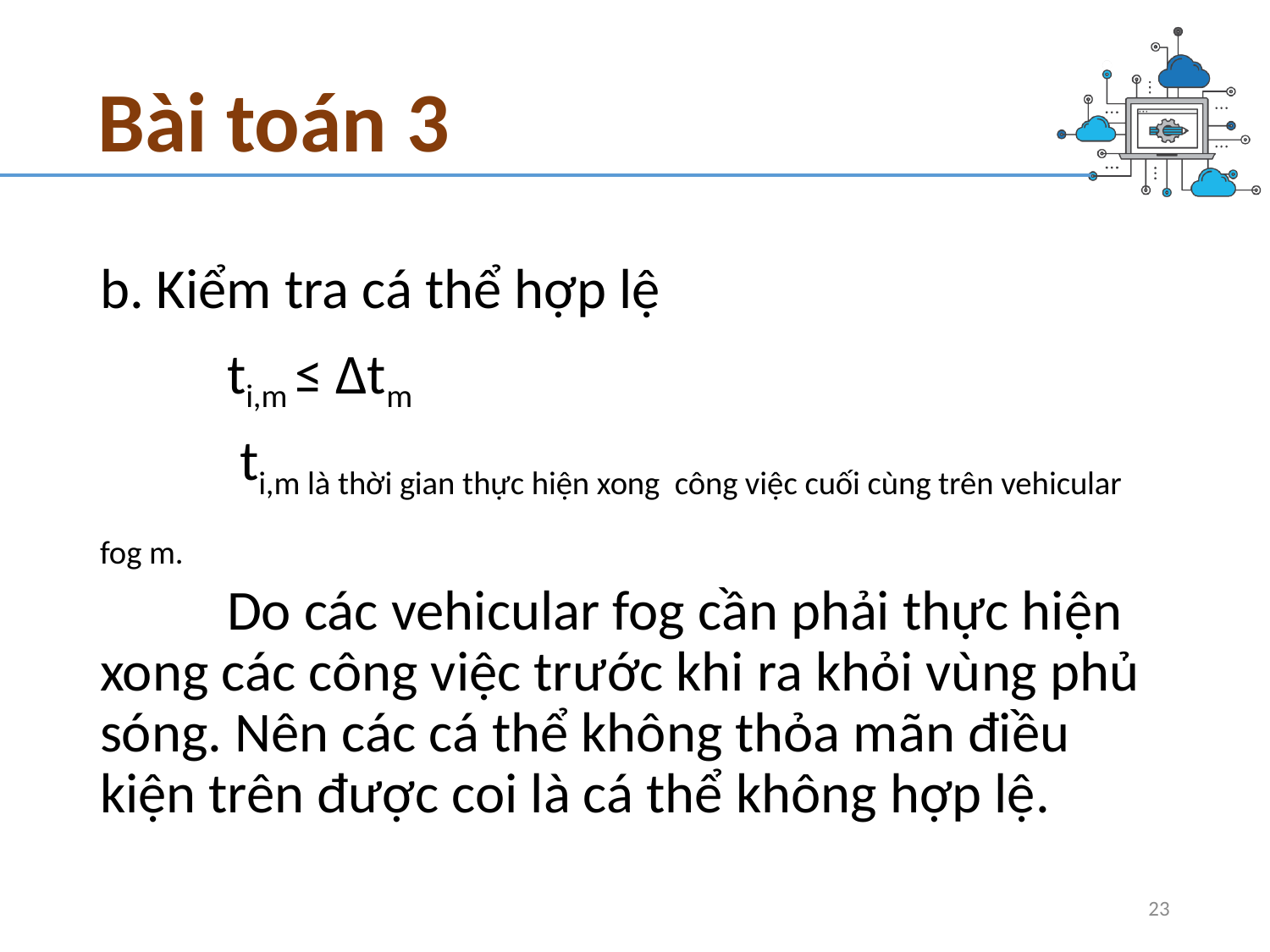

# Bài toán 3
b. Kiểm tra cá thể hợp lệ
	ti,m ≤ ∆tm
	 ti,m là thời gian thực hiện xong  công việc cuối cùng trên vehicular fog m.
	Do các vehicular fog cần phải thực hiện xong các công việc trước khi ra khỏi vùng phủ sóng. Nên các cá thể không thỏa mãn điều kiện trên được coi là cá thể không hợp lệ.
23